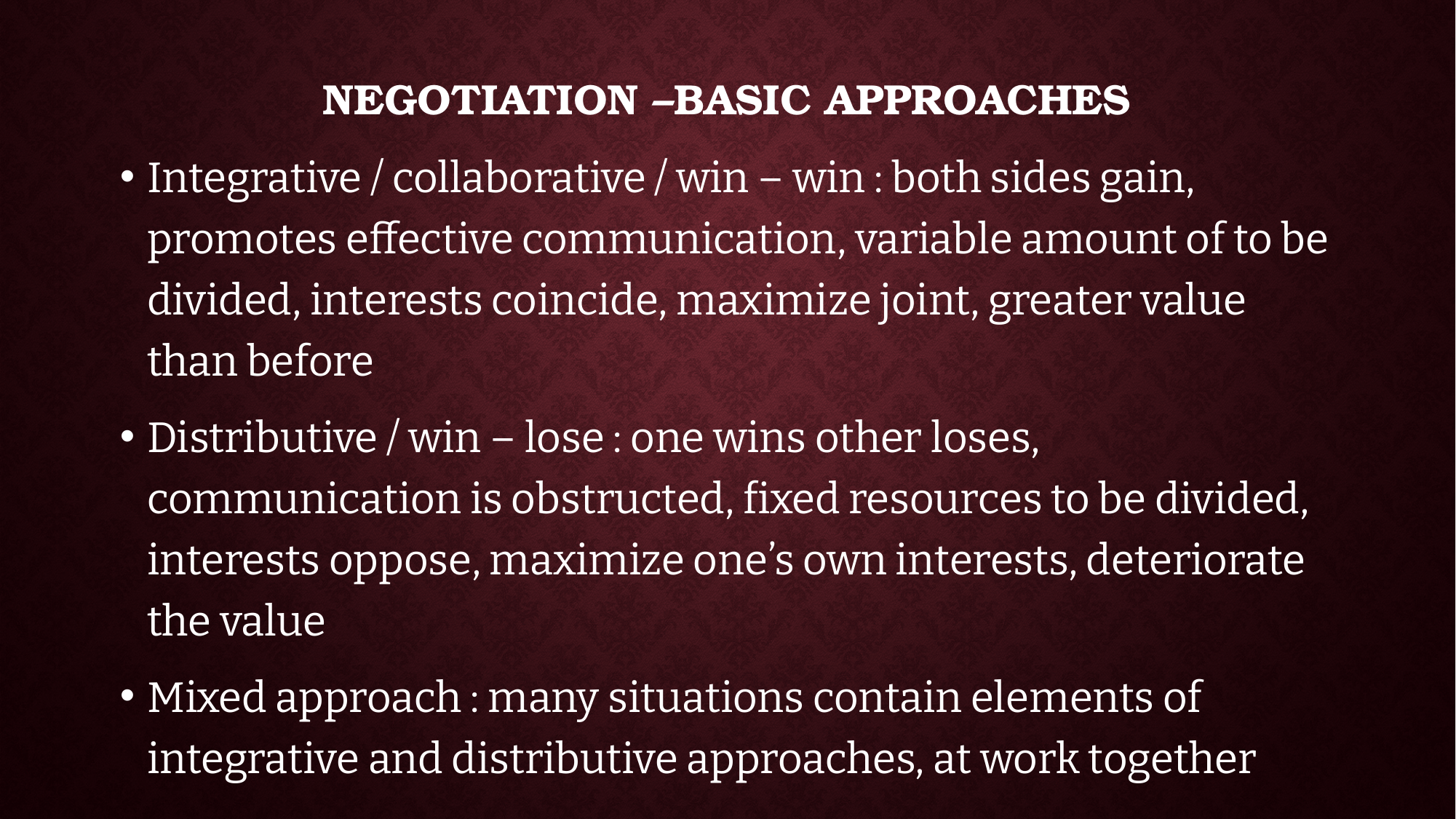

# Negotiation –basic approaches
Integrative / collaborative / win – win : both sides gain, promotes effective communication, variable amount of to be divided, interests coincide, maximize joint, greater value than before
Distributive / win – lose : one wins other loses, communication is obstructed, fixed resources to be divided, interests oppose, maximize one’s own interests, deteriorate the value
Mixed approach : many situations contain elements of integrative and distributive approaches, at work together